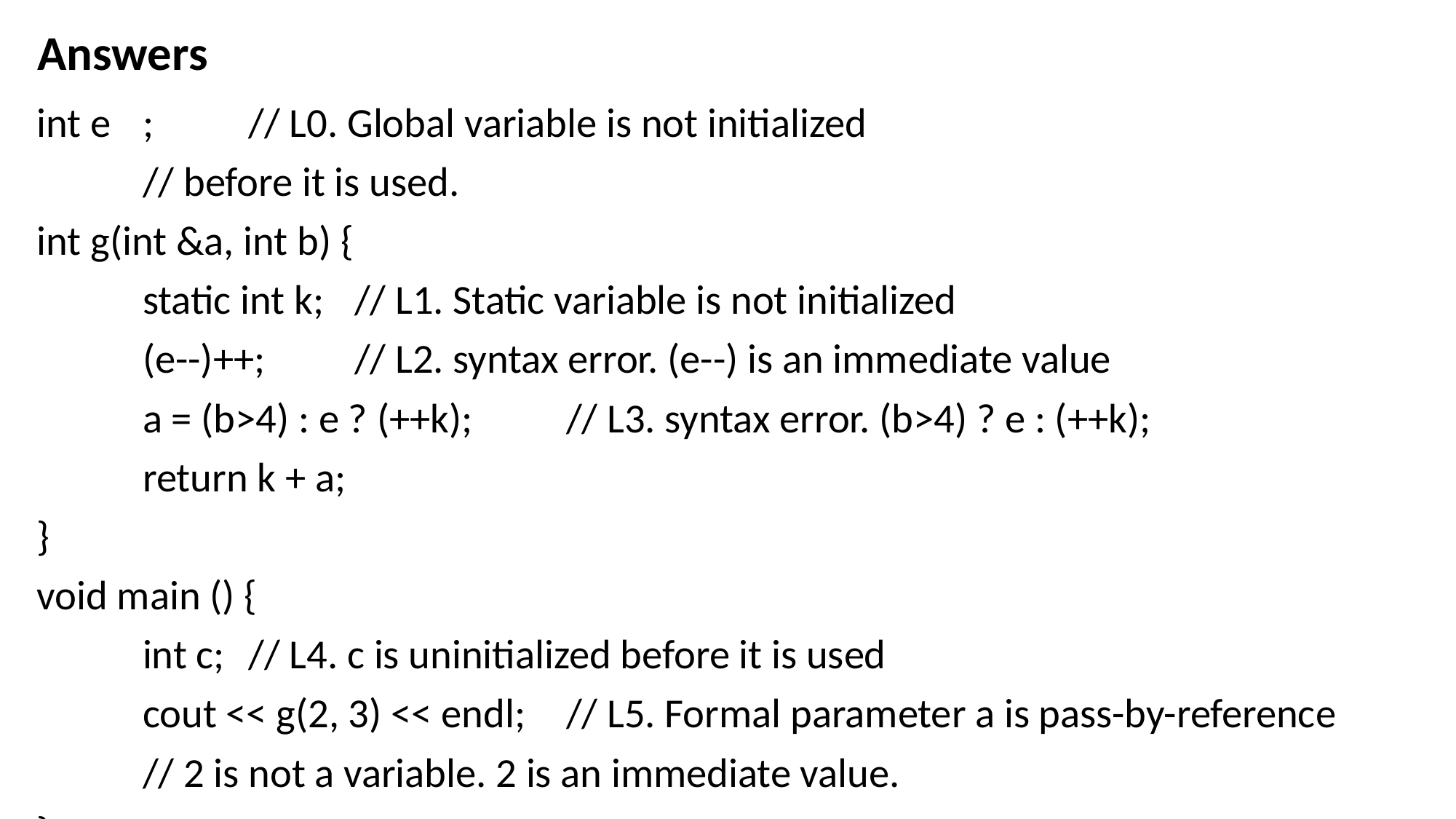

Answers
int e	;				// L0. Global variable is not initialized
					// before it is used.
int g(int &a, int b) {
	static int k;			// L1. Static variable is not initialized
	(e--)++;			// L2. syntax error. (e--) is an immediate value
	a = (b>4) : e ? (++k);	// L3. syntax error. (b>4) ? e : (++k);
	return k + a;
}
void main () {
	int c;				// L4. c is uninitialized before it is used
	cout << g(2, 3) << endl;	// L5. Formal parameter a is pass-by-reference
					// 2 is not a variable. 2 is an immediate value.
}